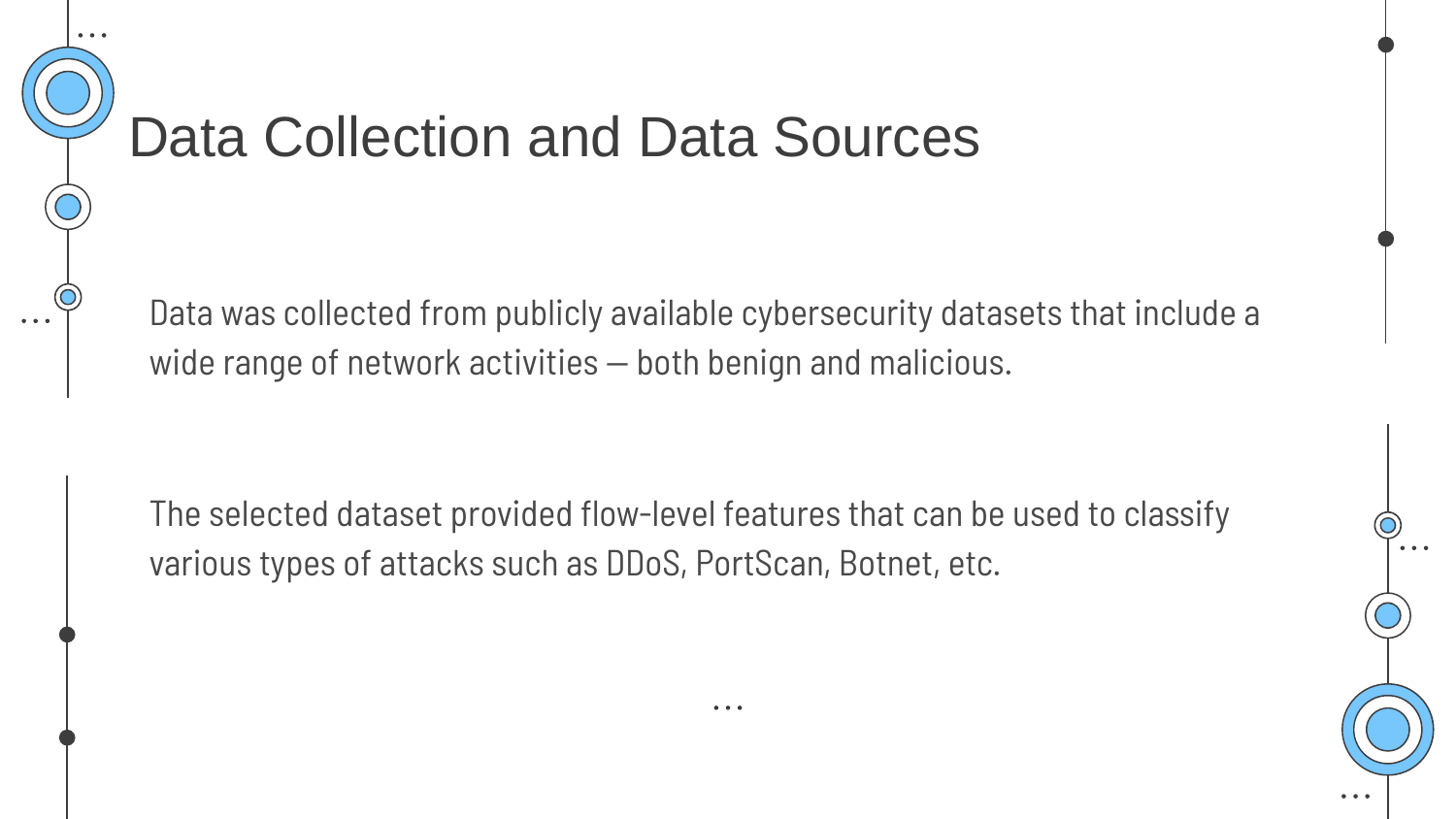

# Data Collection and Data Sources
Data was collected from publicly available cybersecurity datasets that include a
wide range of network activities — both benign and malicious.

The selected dataset provided flow-level features that can be used to classify
various types of attacks such as DDoS, PortScan, Botnet, etc.